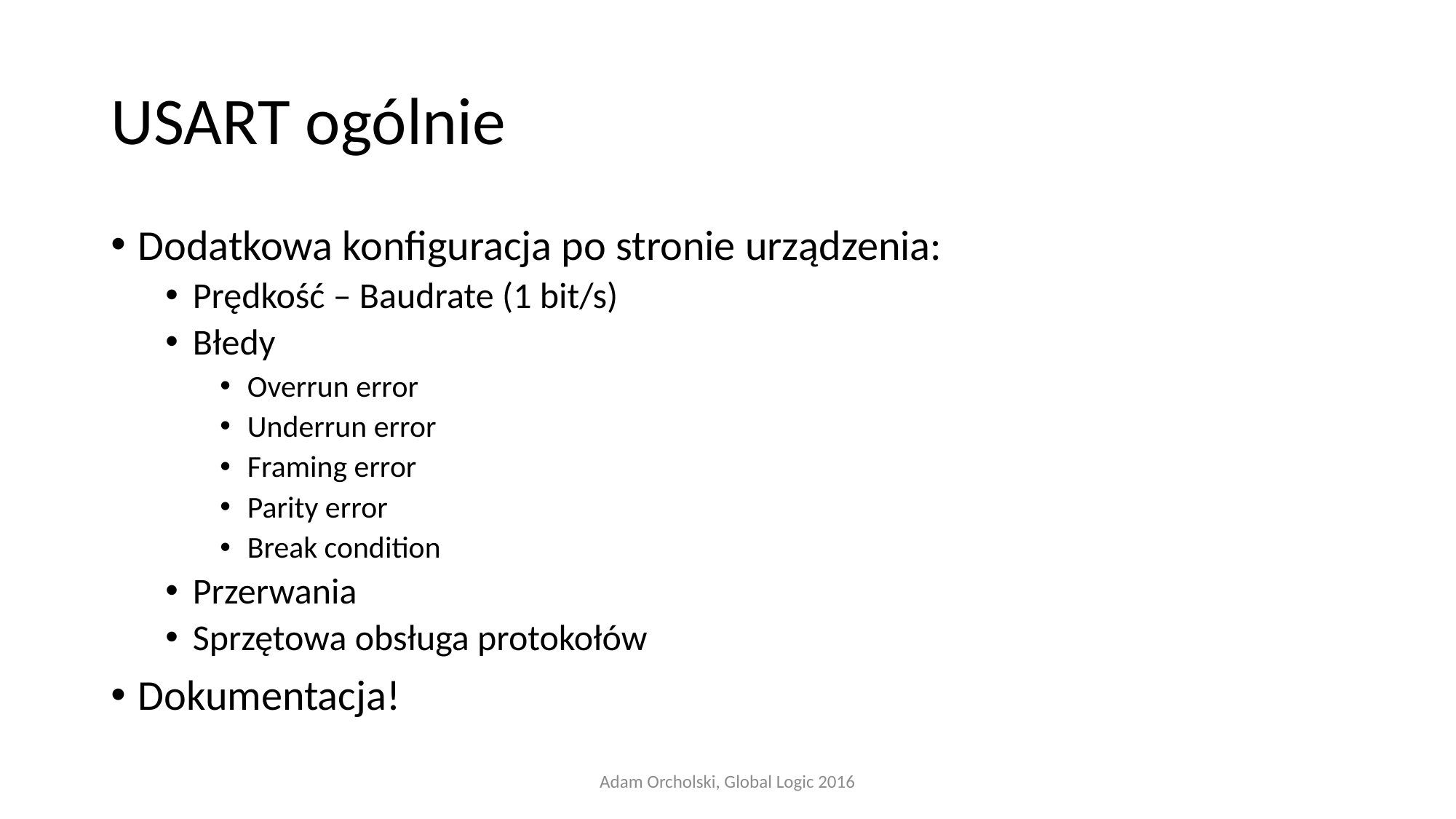

# USART ogólnie
Dodatkowa konfiguracja po stronie urządzenia:
Prędkość – Baudrate (1 bit/s)
Błedy
Overrun error
Underrun error
Framing error
Parity error
Break condition
Przerwania
Sprzętowa obsługa protokołów
Dokumentacja!

Adam Orcholski, Global Logic 2016